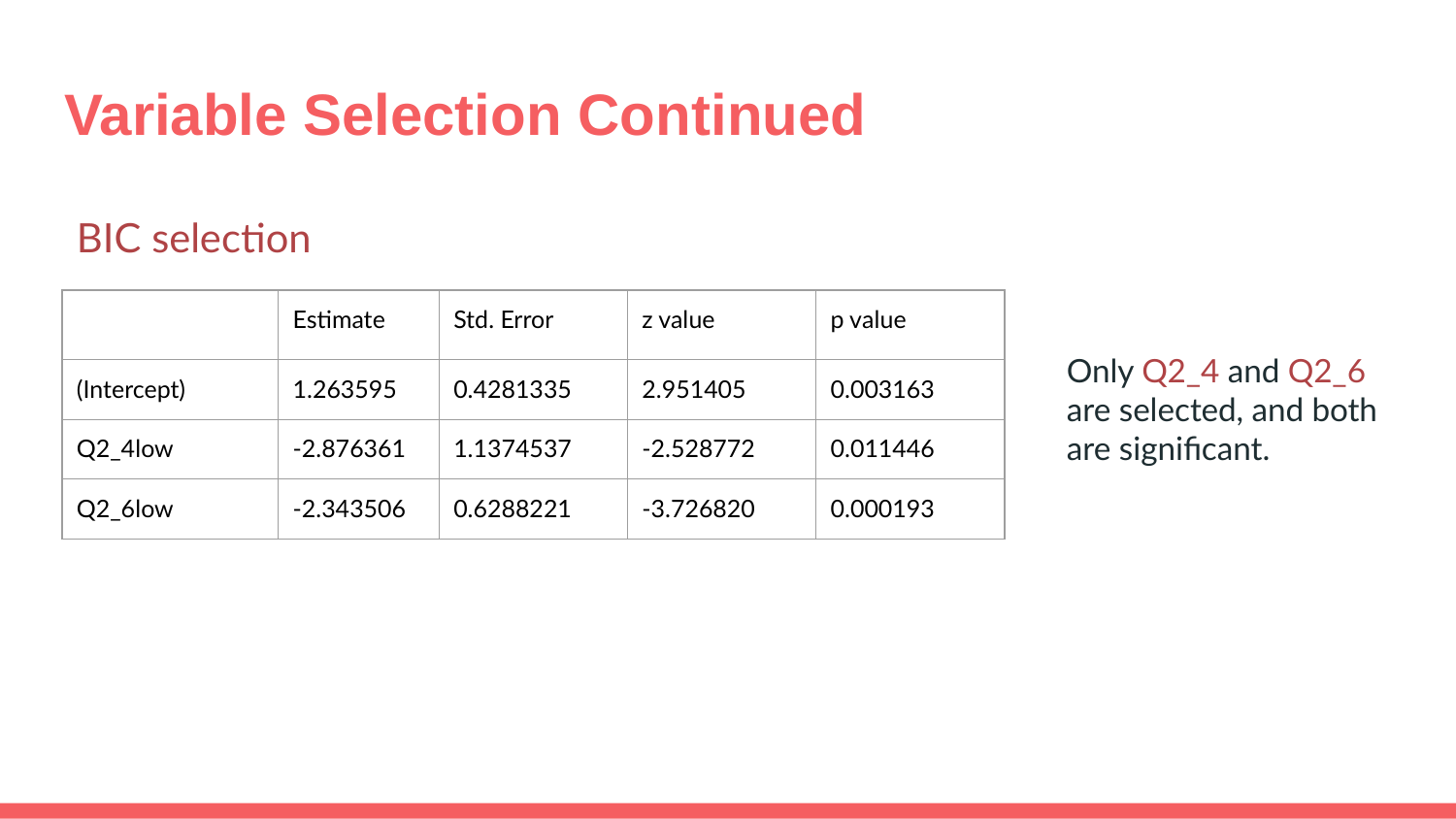

# Variable Selection Continued
BIC selection
|  | Estimate | Std. Error | z value | p value |
| --- | --- | --- | --- | --- |
| (Intercept) | 1.263595 | 0.4281335 | 2.951405 | 0.003163 |
| Q2\_4low | -2.876361 | 1.1374537 | -2.528772 | 0.011446 |
| Q2\_6low | -2.343506 | 0.6288221 | -3.726820 | 0.000193 |
Only Q2_4 and Q2_6 are selected, and both are significant.